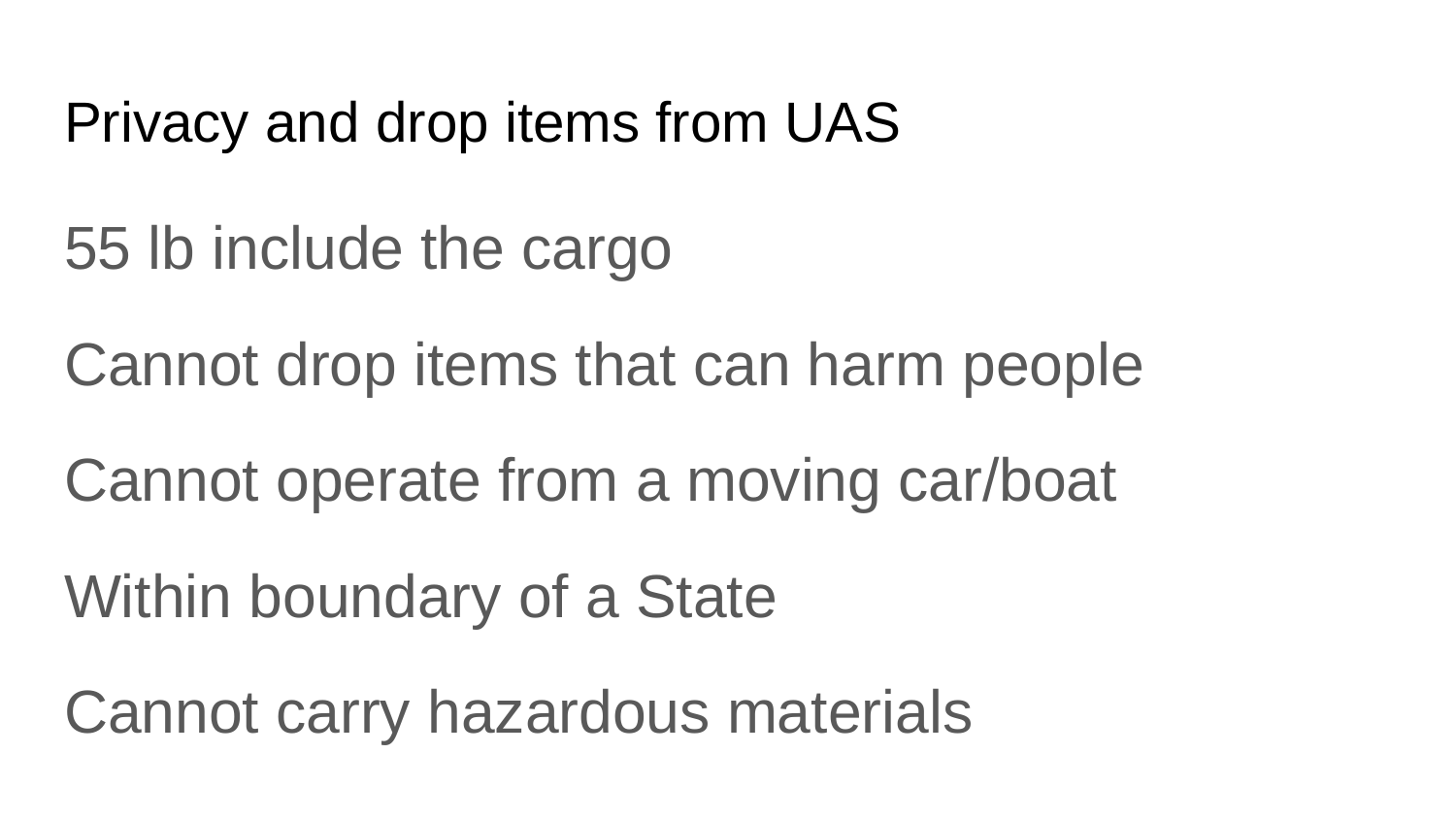

# Privacy and drop items from UAS
55 lb include the cargo
Cannot drop items that can harm people
Cannot operate from a moving car/boat
Within boundary of a State
Cannot carry hazardous materials